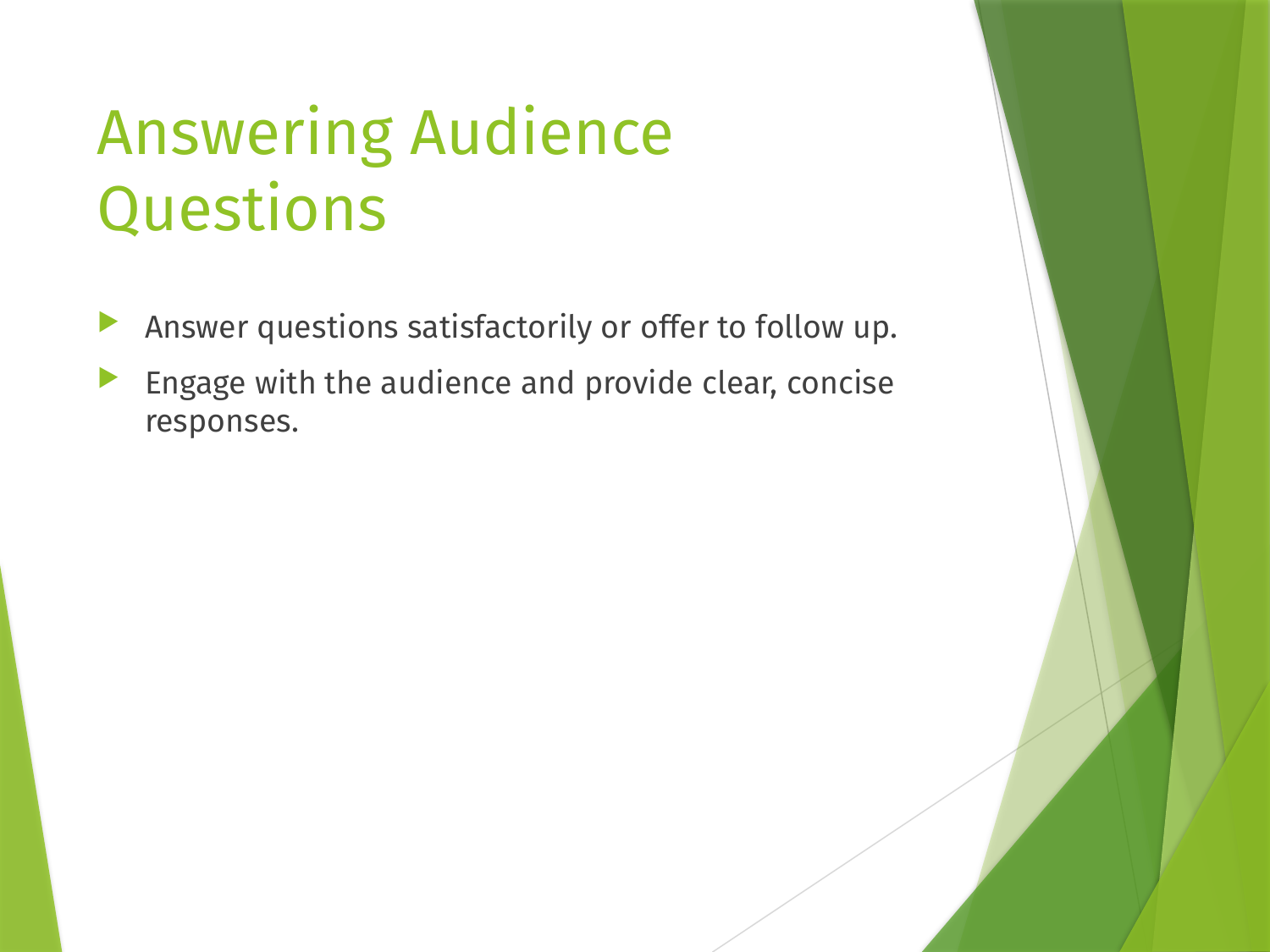

# Answering Audience Questions
Answer questions satisfactorily or offer to follow up.
Engage with the audience and provide clear, concise responses.